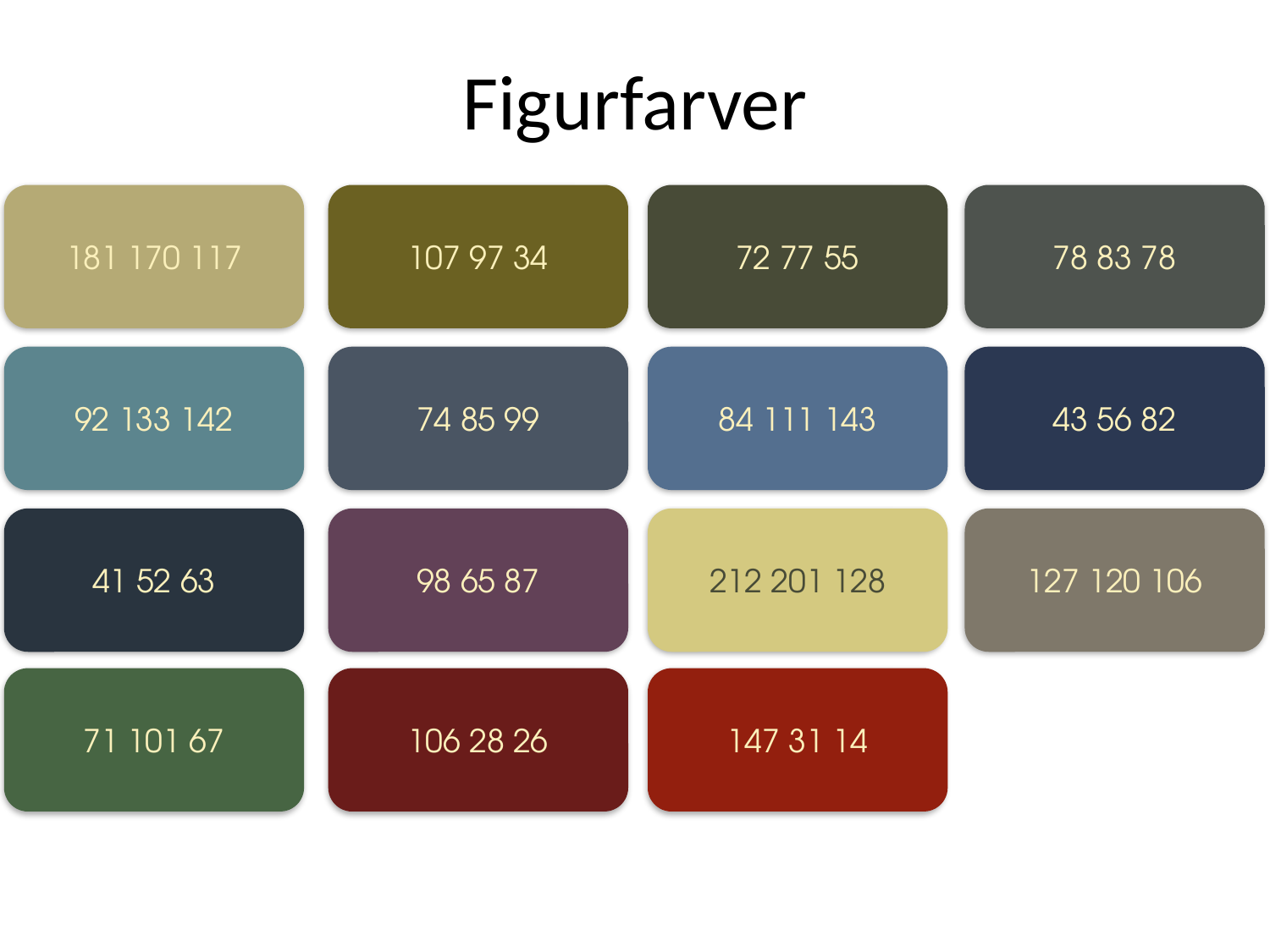

Figurfarver
181 170 117
107 97 34
72 77 55
78 83 78
92 133 142
74 85 99
84 111 143
43 56 82
41 52 63
98 65 87
212 201 128
127 120 106
71 101 67
106 28 26
147 31 14